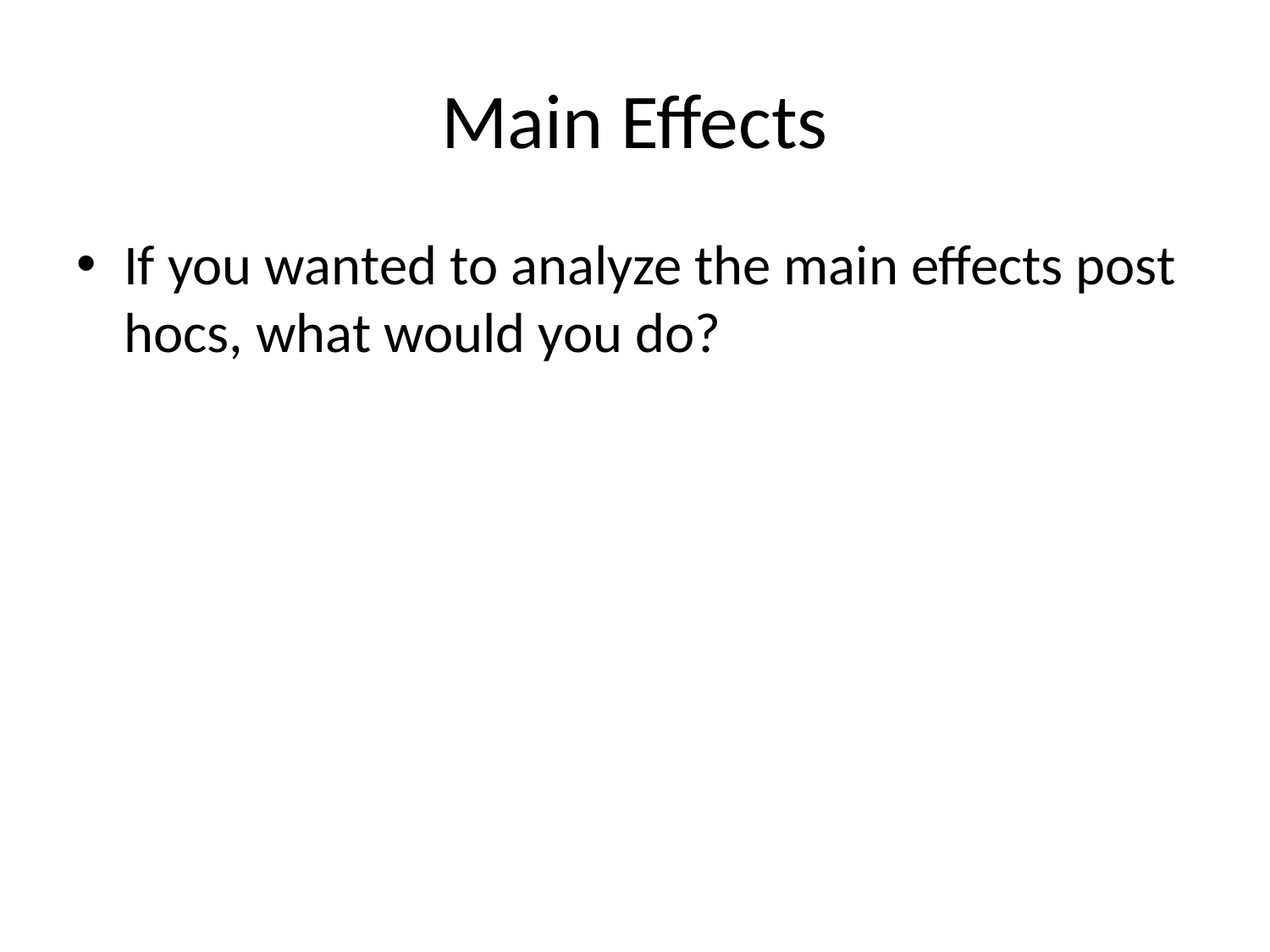

# Main Effects
If you wanted to analyze the main effects post hocs, what would you do?